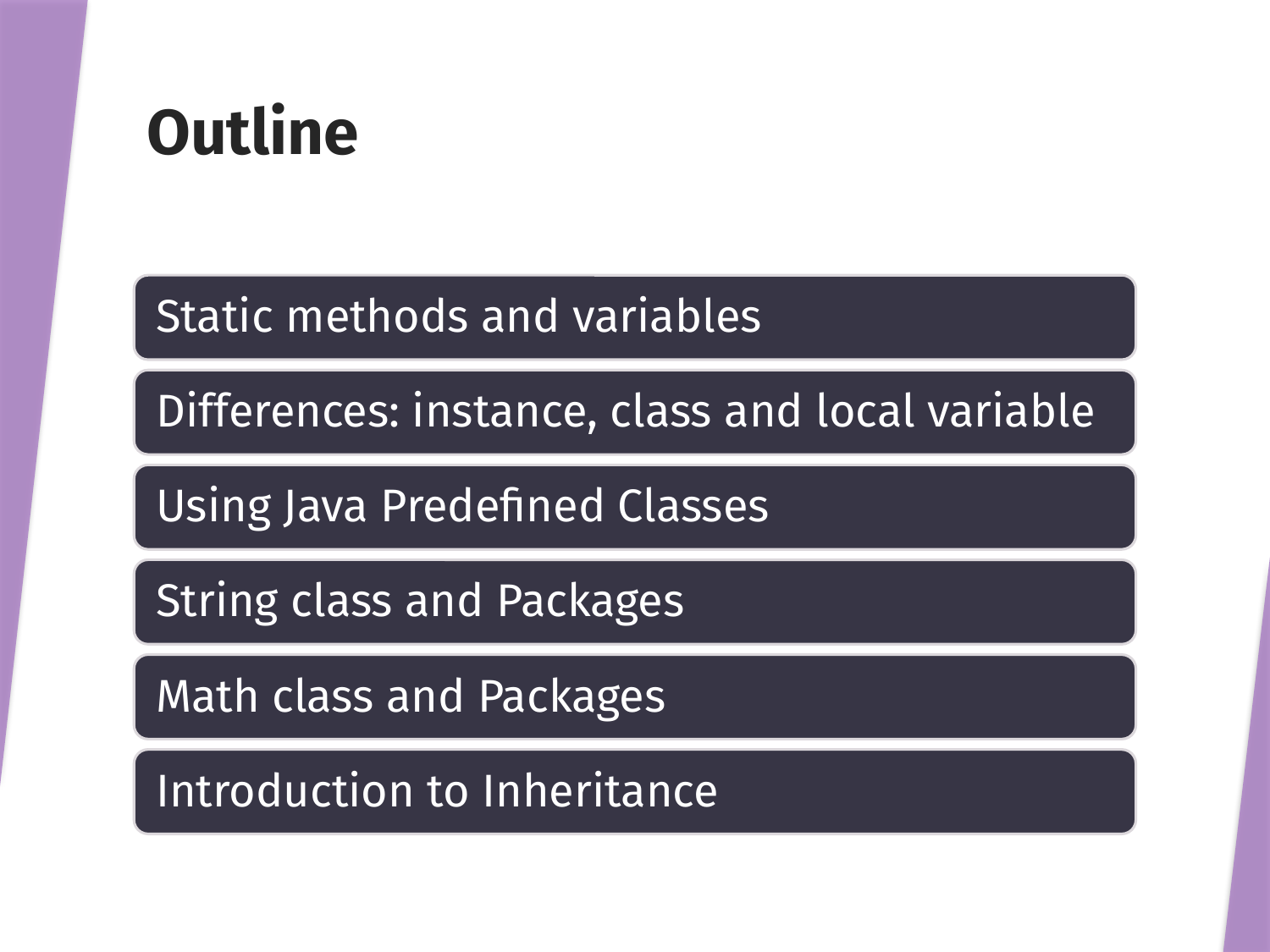

# Outline
Static methods and variables
Differences: instance, class and local variable
Using Java Predefined Classes
String class and Packages
Math class and Packages
Introduction to Inheritance